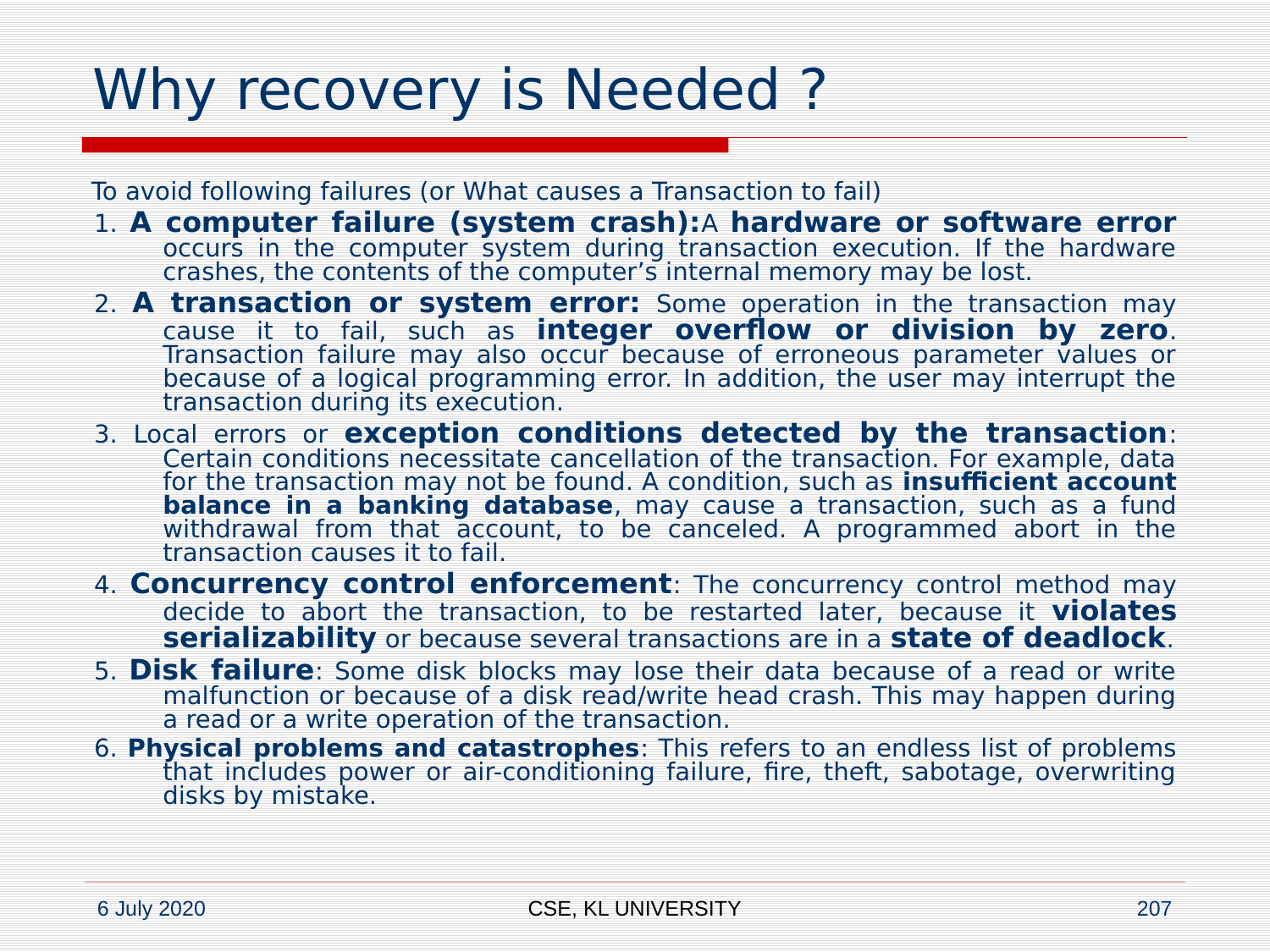

# Why recovery is Needed ?
To avoid following failures (or What causes a Transaction to fail)
1. A computer failure (system crash):A hardware or software error occurs in the computer system during transaction execution. If the hardware crashes, the contents of the computer’s internal memory may be lost.
2. A transaction or system error: Some operation in the transaction may cause it to fail, such as integer overflow or division by zero. Transaction failure may also occur because of erroneous parameter values or because of a logical programming error. In addition, the user may interrupt the transaction during its execution.
3. Local errors or exception conditions detected by the transaction: Certain conditions necessitate cancellation of the transaction. For example, data for the transaction may not be found. A condition, such as insufficient account balance in a banking database, may cause a transaction, such as a fund withdrawal from that account, to be canceled. A programmed abort in the transaction causes it to fail.
4. Concurrency control enforcement: The concurrency control method may decide to abort the transaction, to be restarted later, because it violates serializability or because several transactions are in a state of deadlock.
5. Disk failure: Some disk blocks may lose their data because of a read or write malfunction or because of a disk read/write head crash. This may happen during a read or a write operation of the transaction.
6. Physical problems and catastrophes: This refers to an endless list of problems that includes power or air-conditioning failure, fire, theft, sabotage, overwriting disks by mistake.

CSE, KL UNIVERSITY
207
6 July 2020